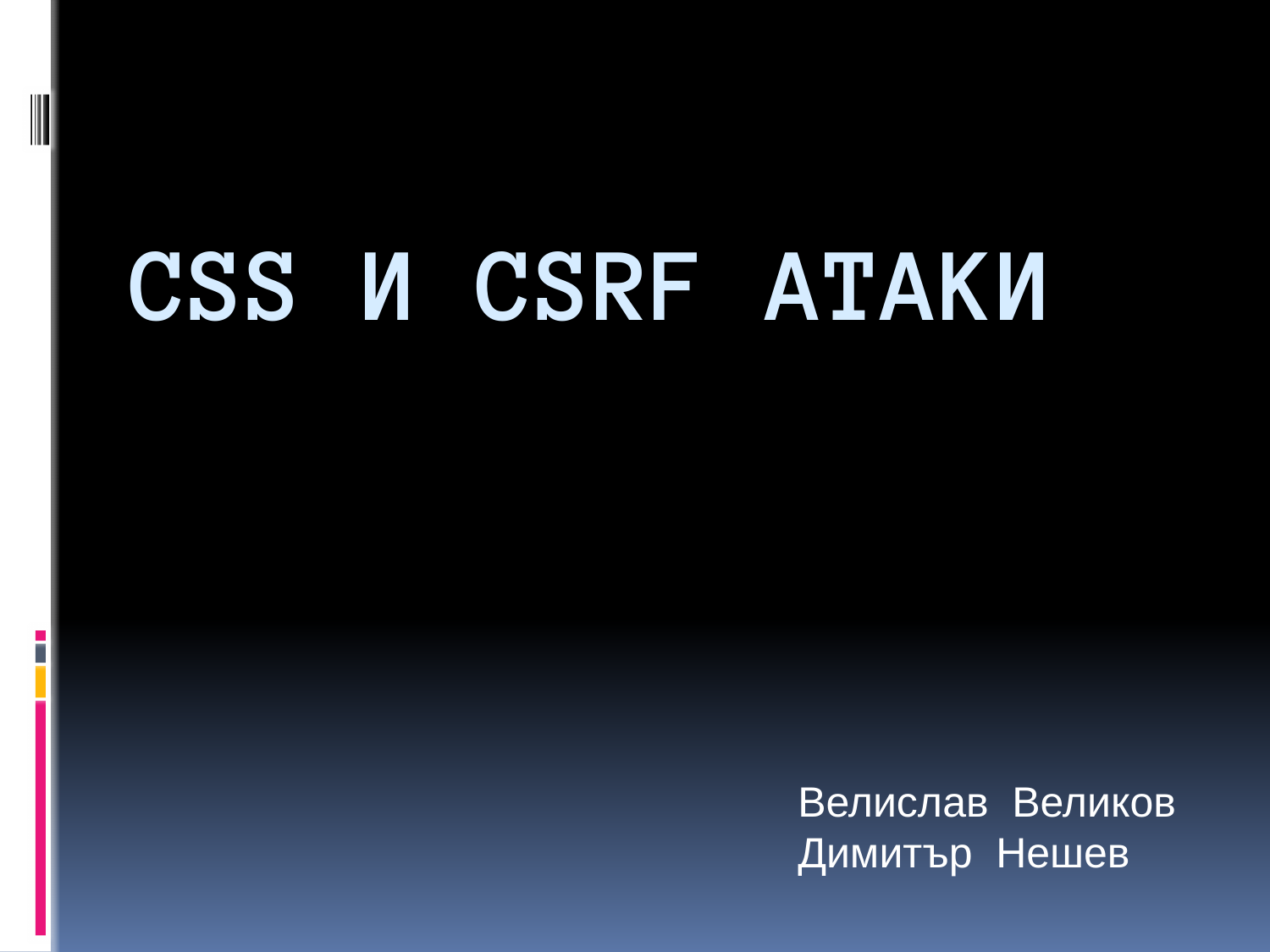

# CSS И CSRF АТАКИ
Велислав  Великов
Димитър  Нешев